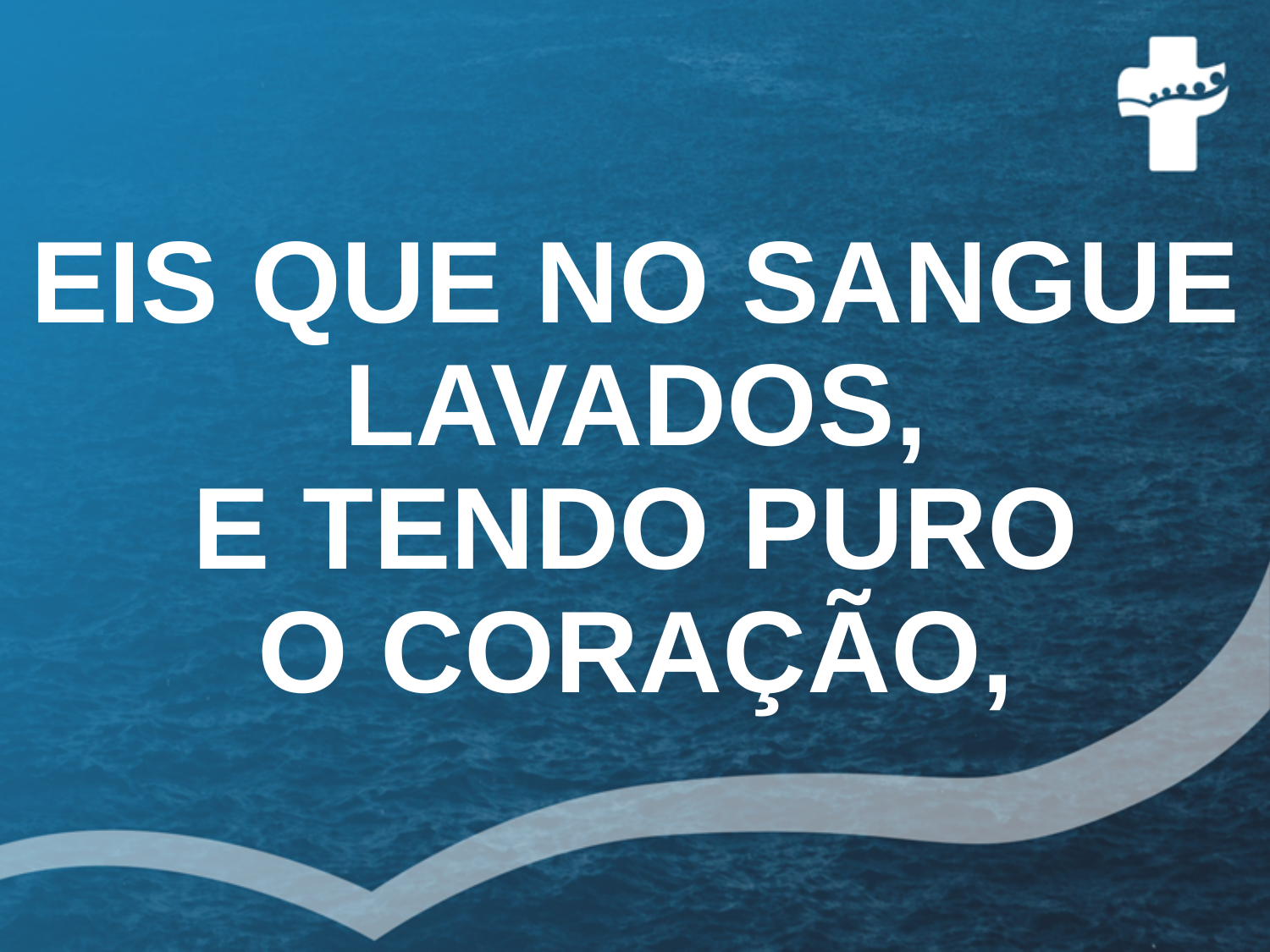

#
EIS QUE NO SANGUE LAVADOS,
E TENDO PURO
O CORAÇÃO,